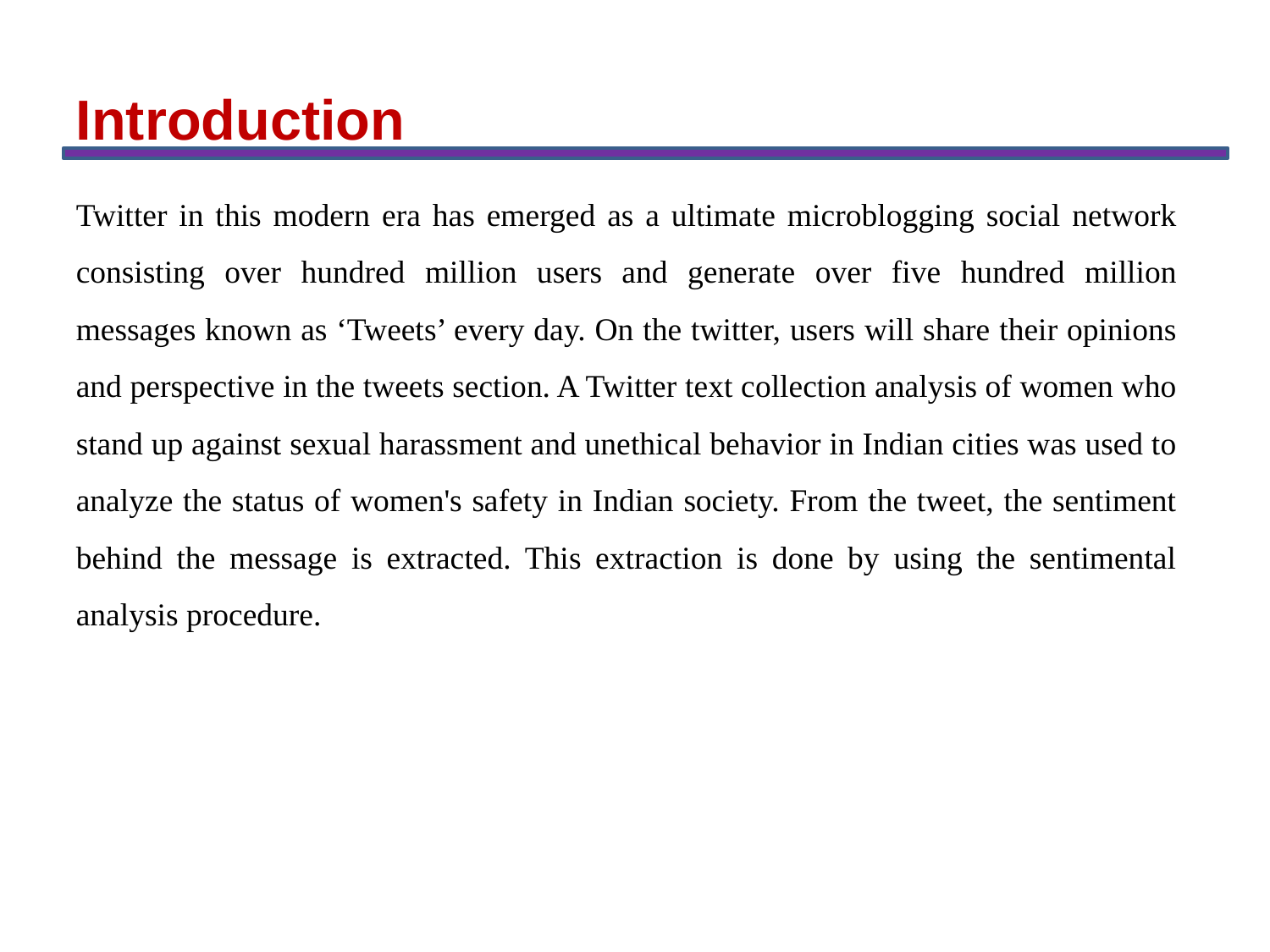

Introduction

Twitter in this modern era has emerged as a ultimate microblogging social network consisting over hundred million users and generate over five hundred million messages known as ‘Tweets’ every day. On the twitter, users will share their opinions and perspective in the tweets section. A Twitter text collection analysis of women who stand up against sexual harassment and unethical behavior in Indian cities was used to analyze the status of women's safety in Indian society. From the tweet, the sentiment behind the message is extracted. This extraction is done by using the sentimental analysis procedure.